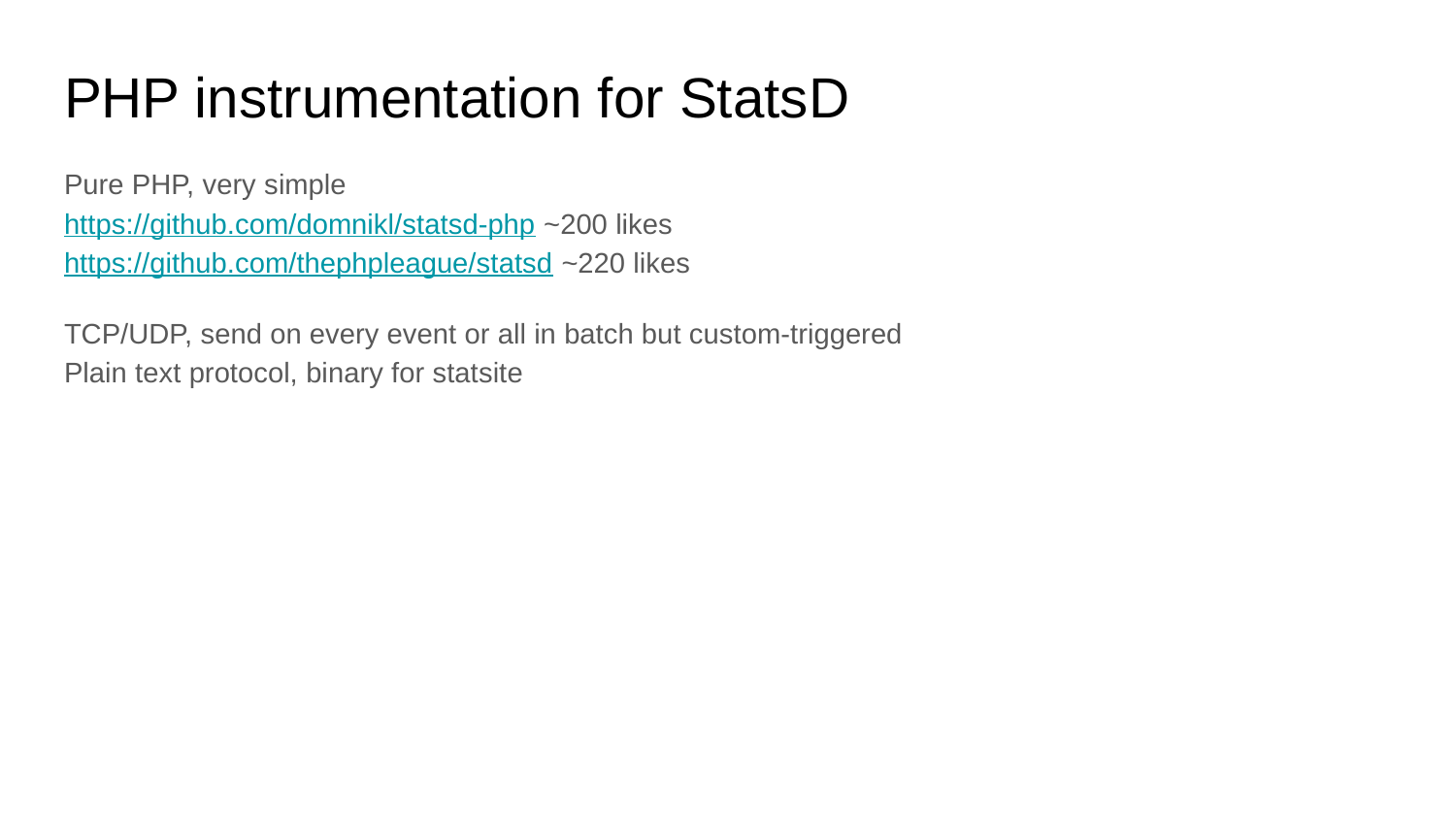

# PHP instrumentation for StatsD
Pure PHP, very simple
https://github.com/domnikl/statsd-php ~200 likes
https://github.com/thephpleague/statsd ~220 likes
TCP/UDP, send on every event or all in batch but custom-triggered
Plain text protocol, binary for statsite